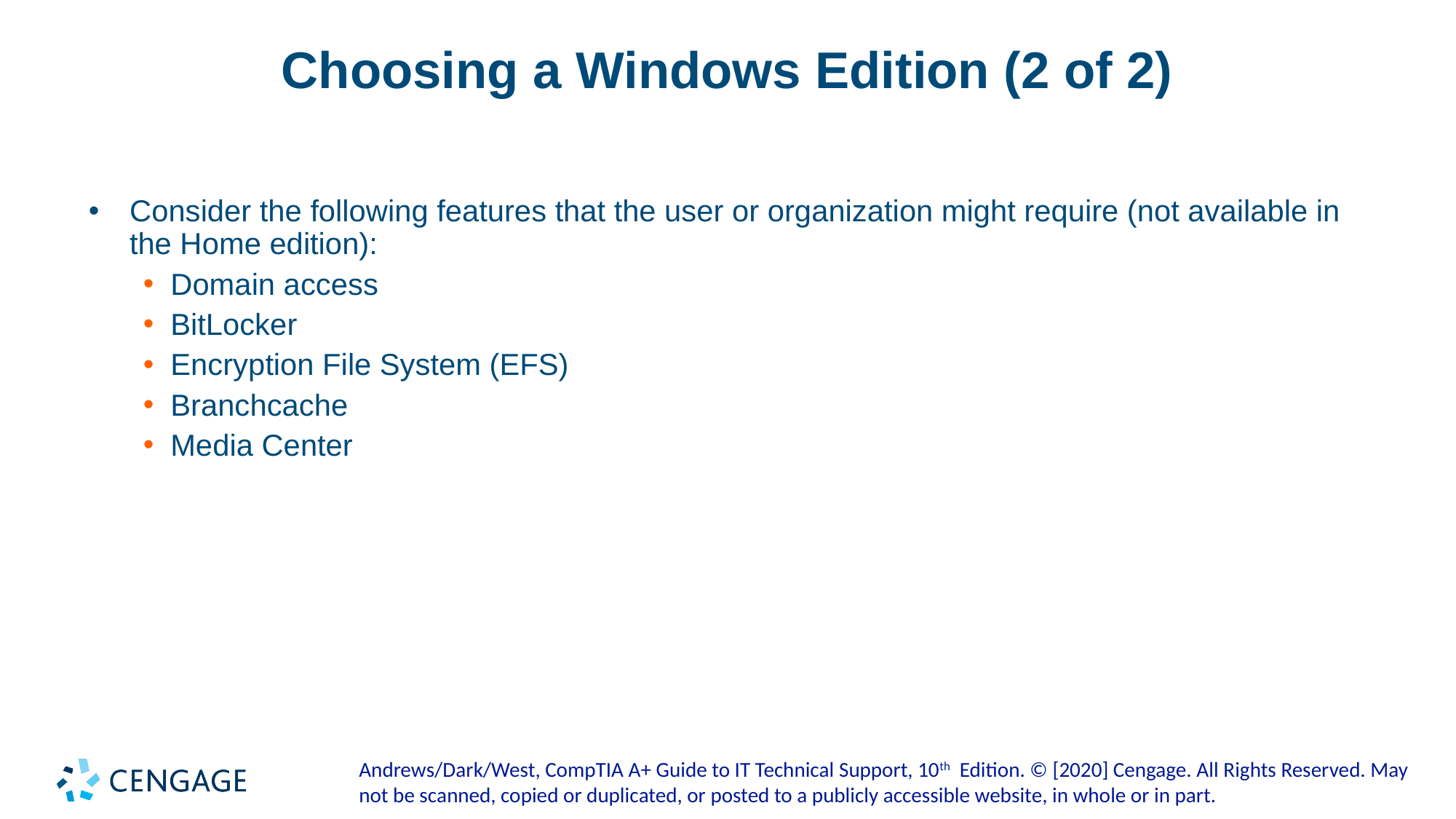

# Choosing a Windows Edition (2 of 2)
Consider the following features that the user or organization might require (not available in the Home edition):
Domain access
BitLocker
Encryption File System (EFS)
Branchcache
Media Center